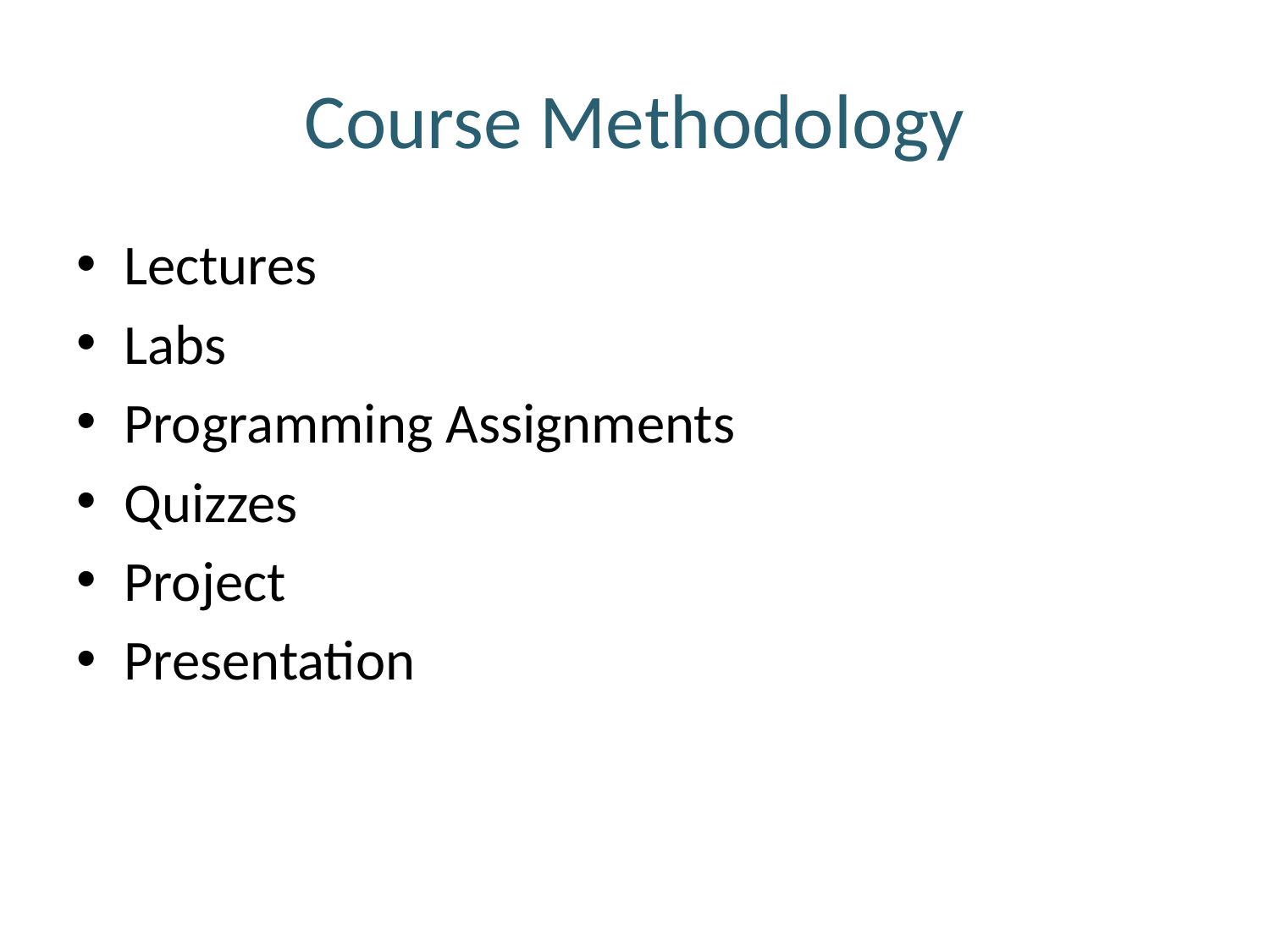

# Course Methodology
Lectures
Labs
Programming Assignments
Quizzes
Project
Presentation